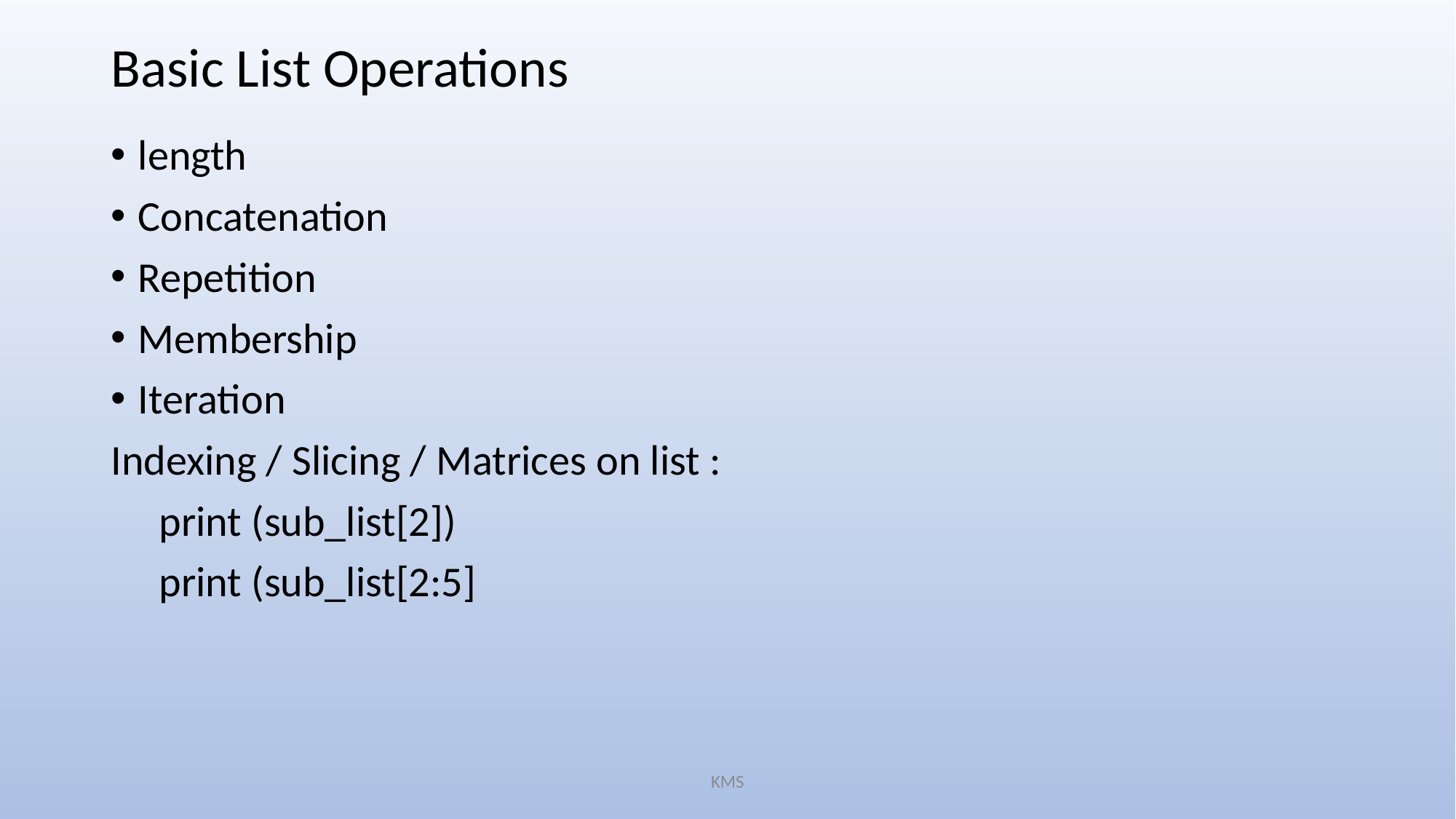

# Basic List Operations
length
Concatenation
Repetition
Membership
Iteration
Indexing / Slicing / Matrices on list :
     print (sub_list[2])
     print (sub_list[2:5]
KMS